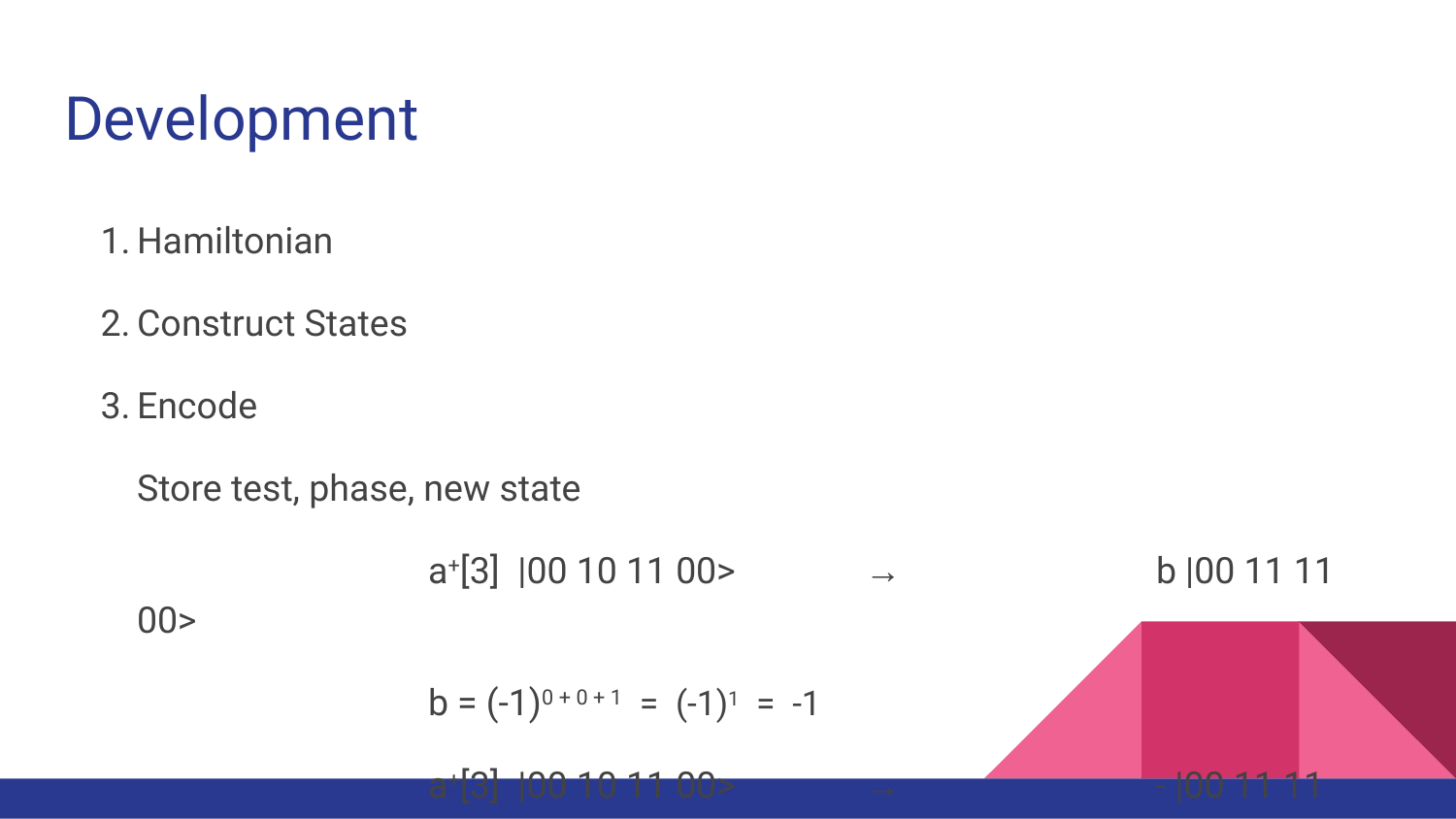

# Development
Hamiltonian
Construct States
Encode
Store test, phase, new state
		a+[3]  |00 10 11 00>	→ 		b |00 11 11 00>
		b = (-1)0 + 0 + 1  =  (-1)1  =  -1
		a+[3]  |00 10 11 00>	→ 		- |00 11 11 00>